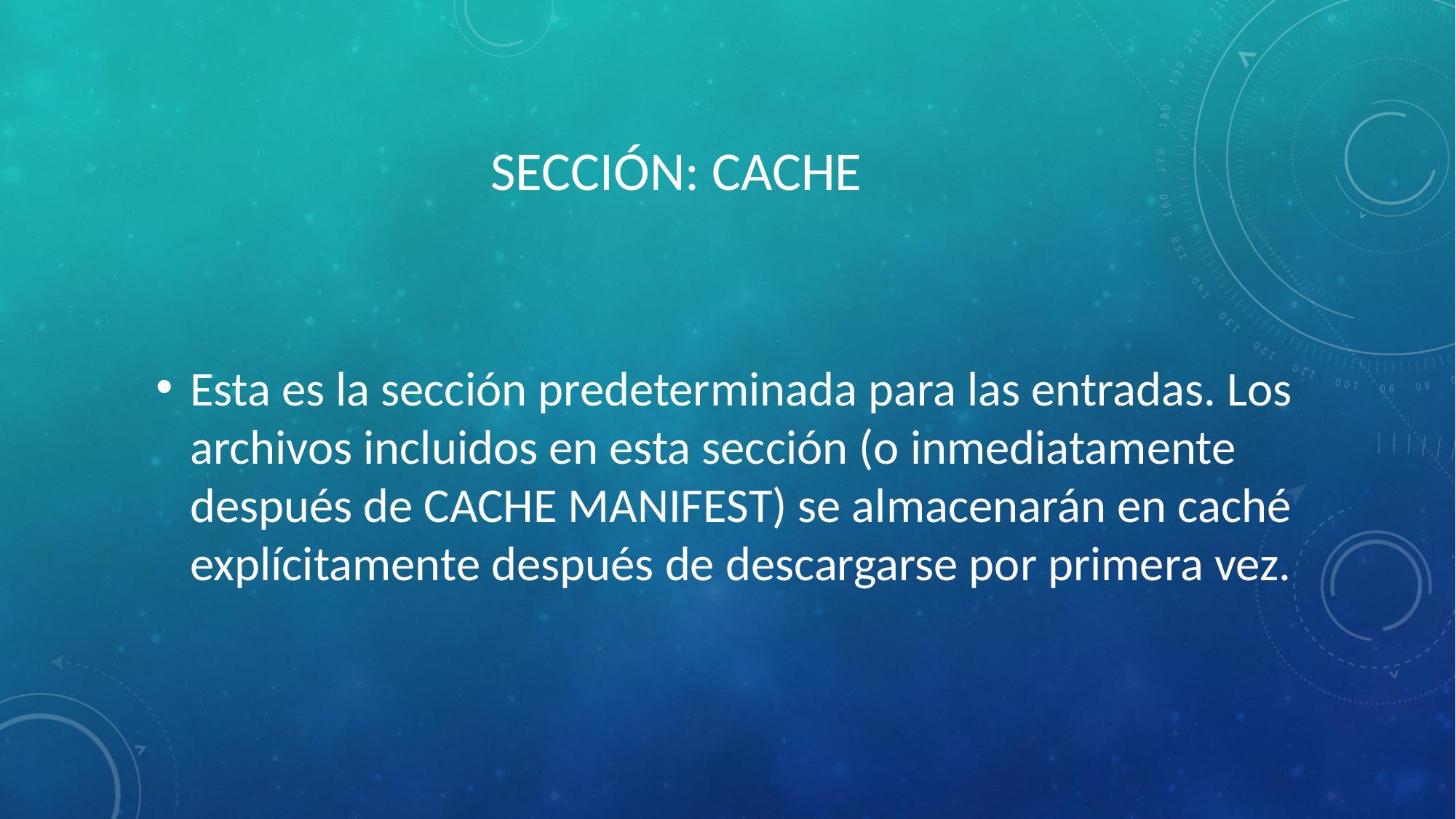

# Sección: cache
Esta es la sección predeterminada para las entradas. Los archivos incluidos en esta sección (o inmediatamente después de CACHE MANIFEST) se almacenarán en caché explícitamente después de descargarse por primera vez.